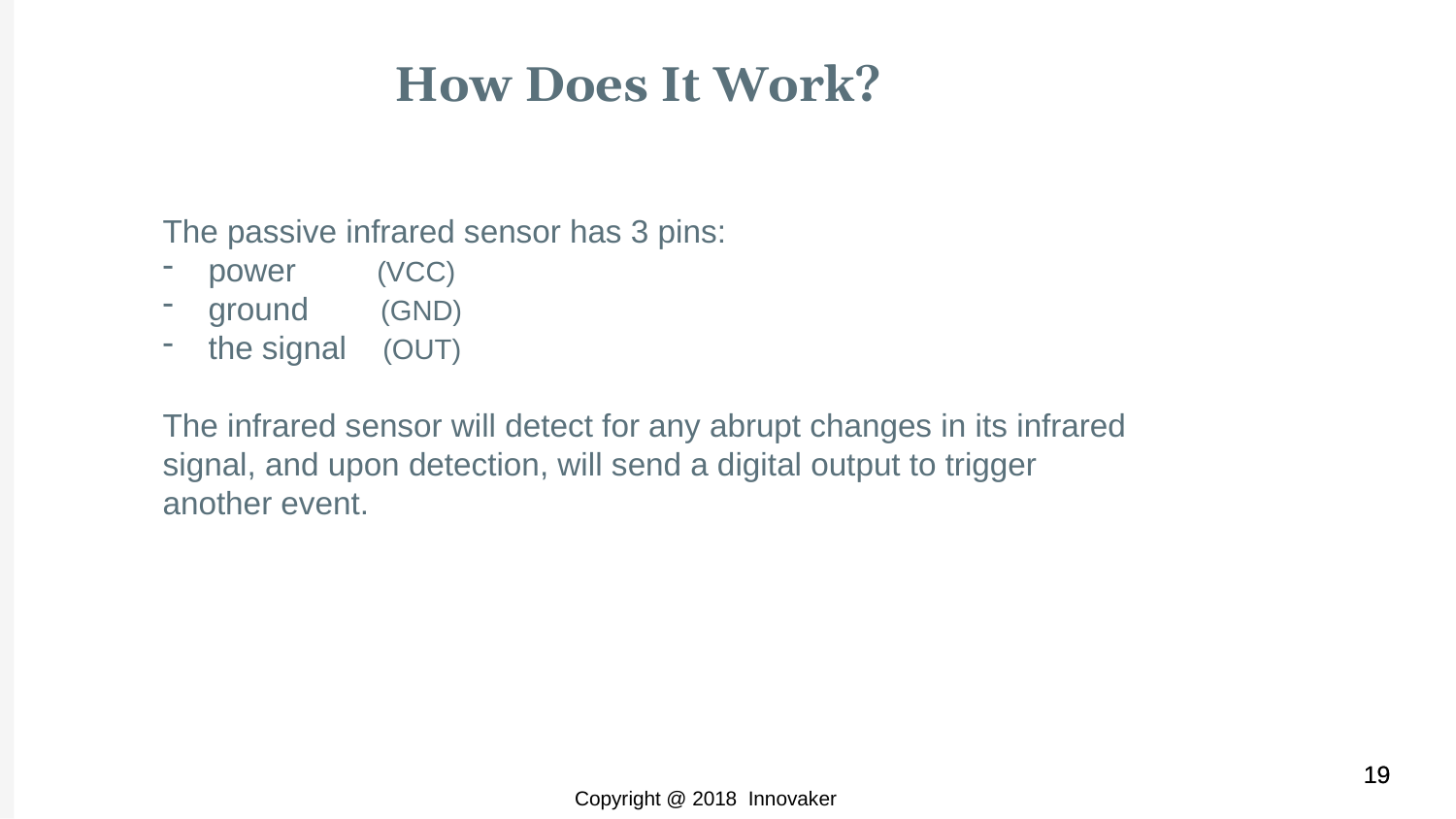

How Does It Work?

The passive infrared sensor has 3 pins:
power         (VCC)
ground        (GND)
the signal    (OUT)

The infrared sensor will detect for any abrupt changes in its infrared signal, and upon detection, will send a digital output to trigger another event.

19
19
Copyright @ 2018  Innovaker